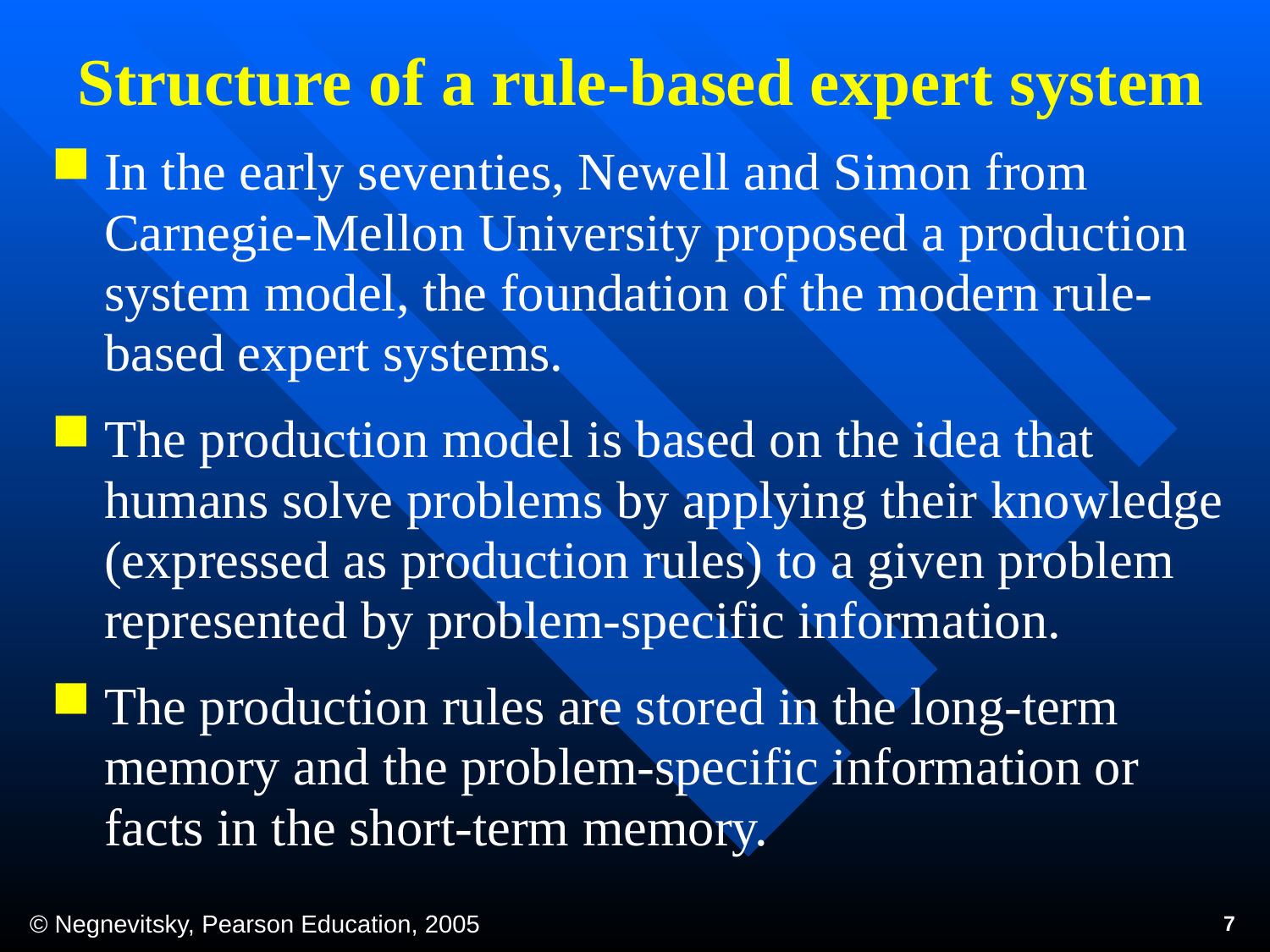

Structure of a rule-based expert system
In the early seventies, Newell and Simon from Carnegie-Mellon University proposed a production system model, the foundation of the modern rule- based expert systems.
The production model is based on the idea that humans solve problems by applying their knowledge (expressed as production rules) to a given problem represented by problem-specific information.
The production rules are stored in the long-term memory and the problem-specific information or facts in the short-term memory.